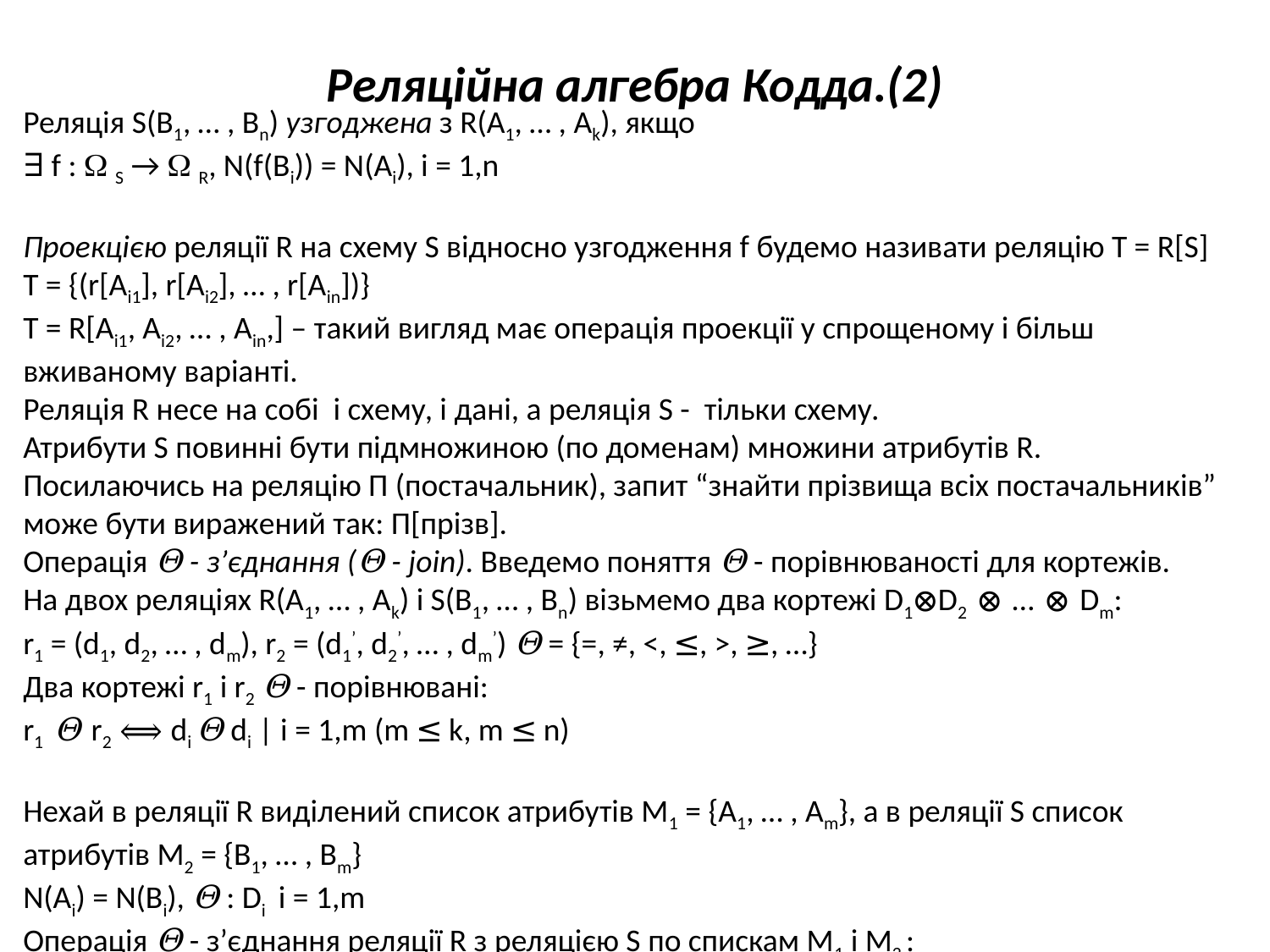

# Реляційна алгебра Кодда.(2)
Реляція S(B1, … , Bn) узгоджена з R(A1, … , Ak), якщо
∃ f : Ω S → Ω R, N(f(Bi)) = N(Ai), i = 1,n

Проекцією реляції R на схему S відносно узгодження f будемо називати реляцію T = R[S]
T = {(r[Ai1], r[Ai2], … , r[Ain])}
T = R[Ai1, Ai2, … , Ain,] – такий вигляд має операція проекції у спрощеному і більш вживаному варіанті.
Реляція R несе на собі  і схему, і дані, а реляція S -  тільки схему.
Атрибути S повинні бути підмножиною (по доменам) множини атрибутів R.
Посилаючись на реляцію П (постачальник), запит “знайти прізвища всіх постачальників” може бути виражений так: П[прізв].
Операція Θ - з’єднання (Θ - join). Введемо поняття Θ - порівнюваності для кортежів.
На двох реляціях R(A1, … , Ak) і S(B1, … , Bn) візьмемо два кортежі D1⊗D2 ⊗ … ⊗ Dm:
r1 = (d1, d2, … , dm), r2 = (d1’, d2’, … , dm’) Θ = {=, ≠, <, ≤, >, ≥, …}
Два кортежі r1 і r2 Θ - порівнювані:
r1 Θ r2 ⟺ di Θ di | i = 1,m (m ≤ k, m ≤ n)

Нехай в реляції R виділений список атрибутів M1 = {A1, … , Am}, а в реляції S список атрибутів M2 = {B1, … , Bm}
N(Ai) = N(Bi), Θ : Di   i = 1,m
Операція Θ - з’єднання реляції R з реляцією S по спискам M1 і M2 :
R[M1 Θ M2]S = {t ∊ R ⊗ S | t[M1] Θ t[M2]}.